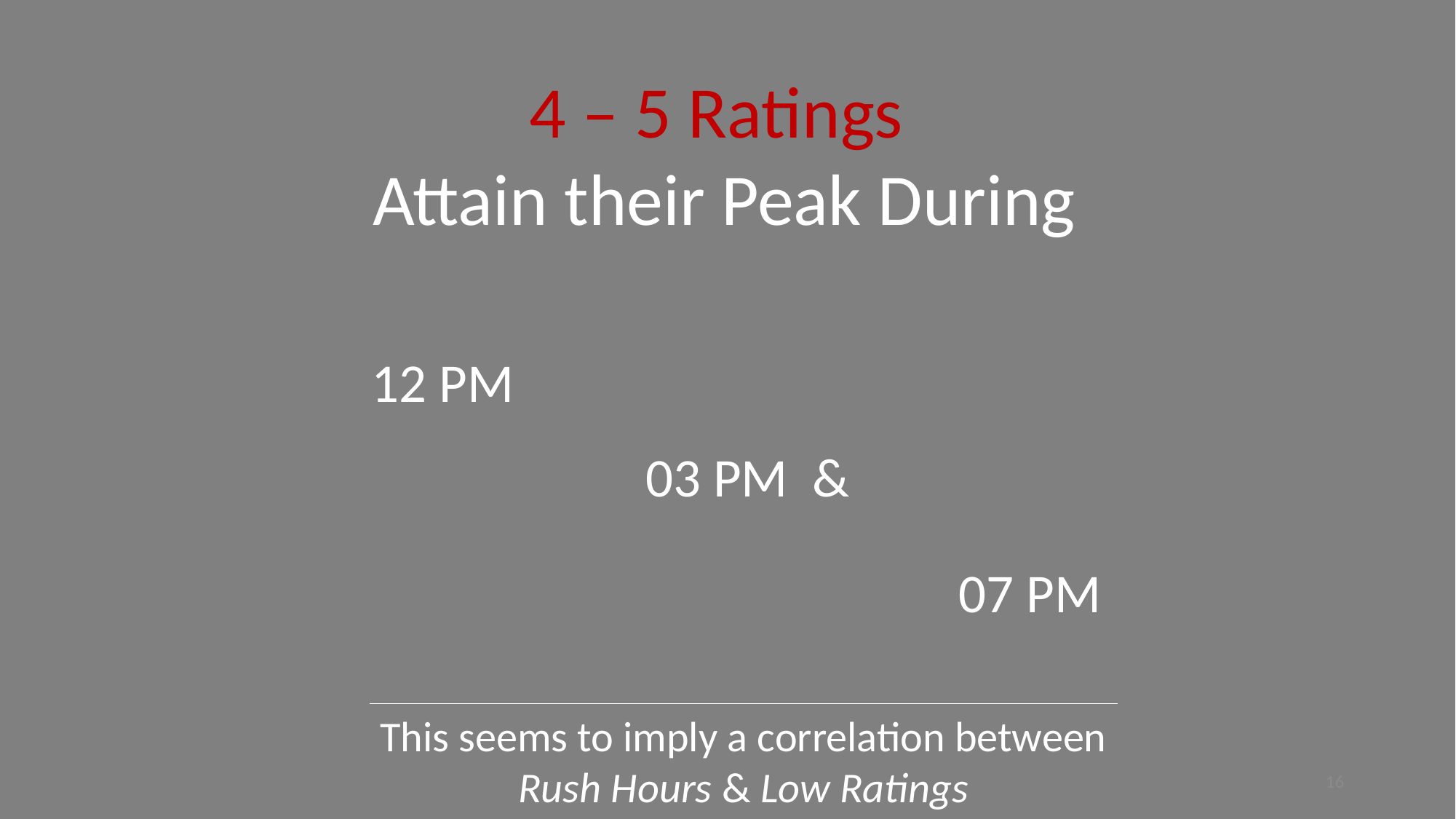

4 – 5 Ratings
Attain their Peak During
12 PM
03 PM  &
07 PM
This seems to imply a correlation between
Rush Hours & Low Ratings
16